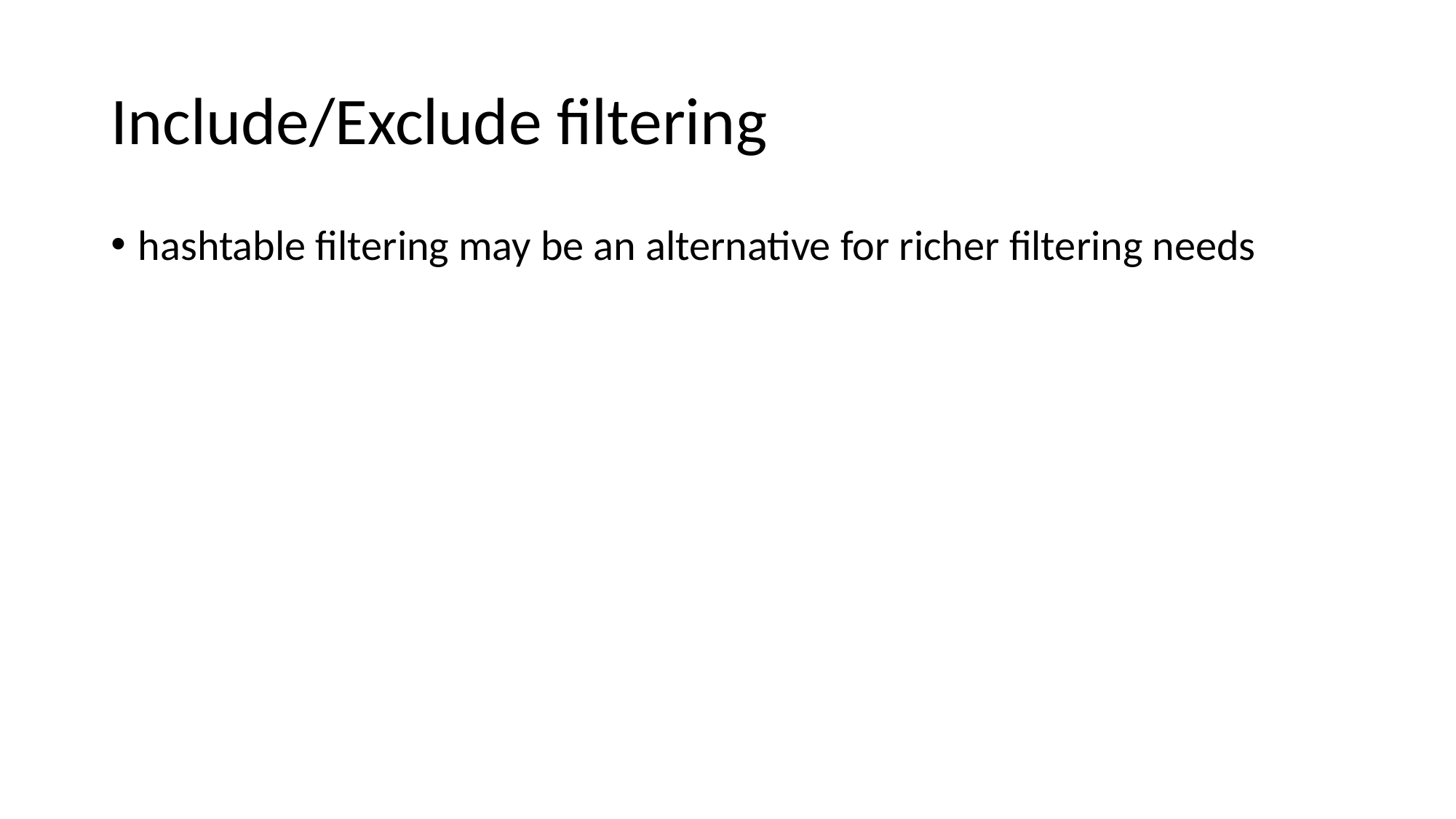

# Include/Exclude filtering
hashtable filtering may be an alternative for richer filtering needs